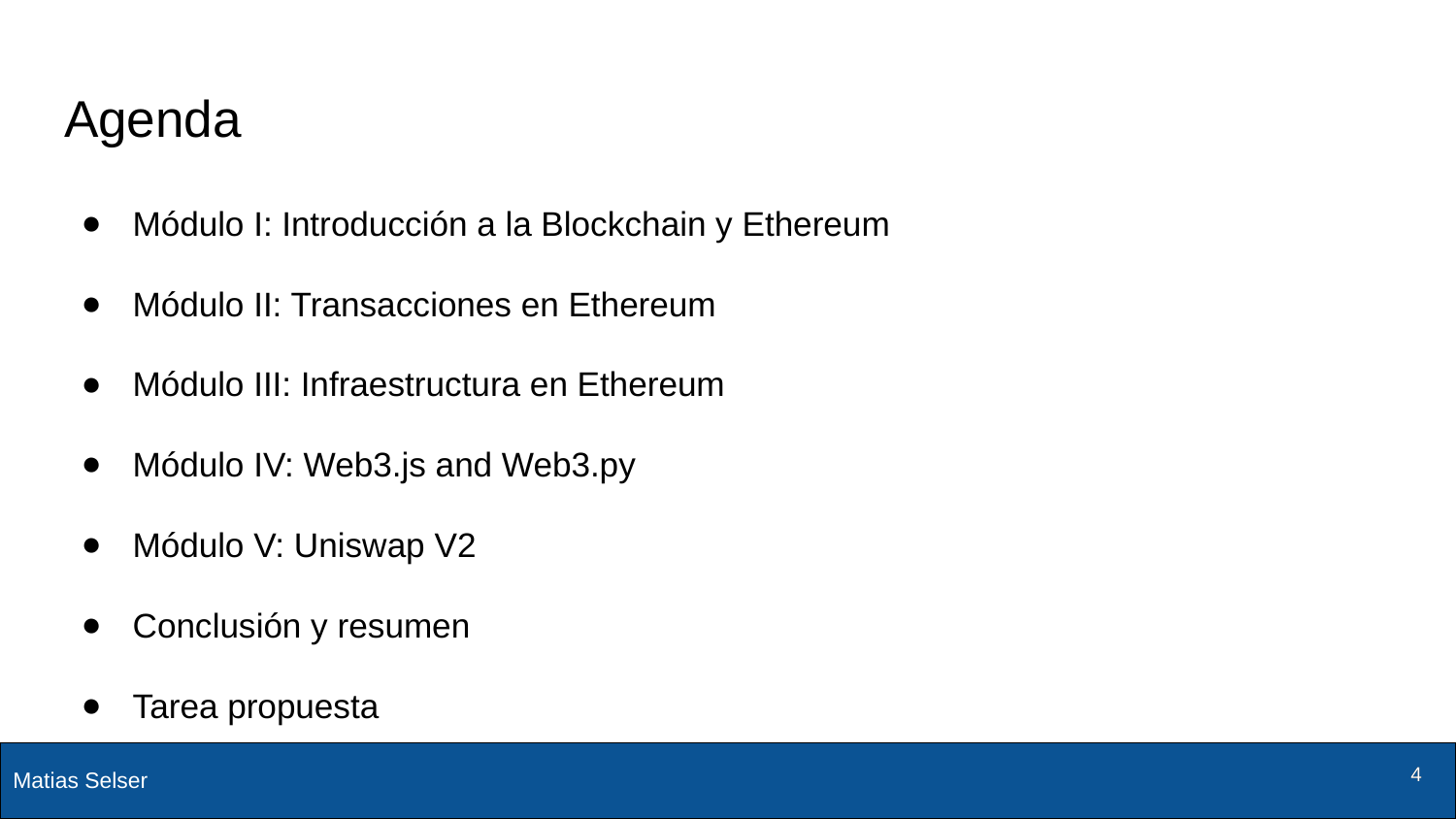

# Agenda
Módulo I: Introducción a la Blockchain y Ethereum
Módulo II: Transacciones en Ethereum
Módulo III: Infraestructura en Ethereum
Módulo IV: Web3.js and Web3.py
Módulo V: Uniswap V2
Conclusión y resumen
Tarea propuesta

4
4